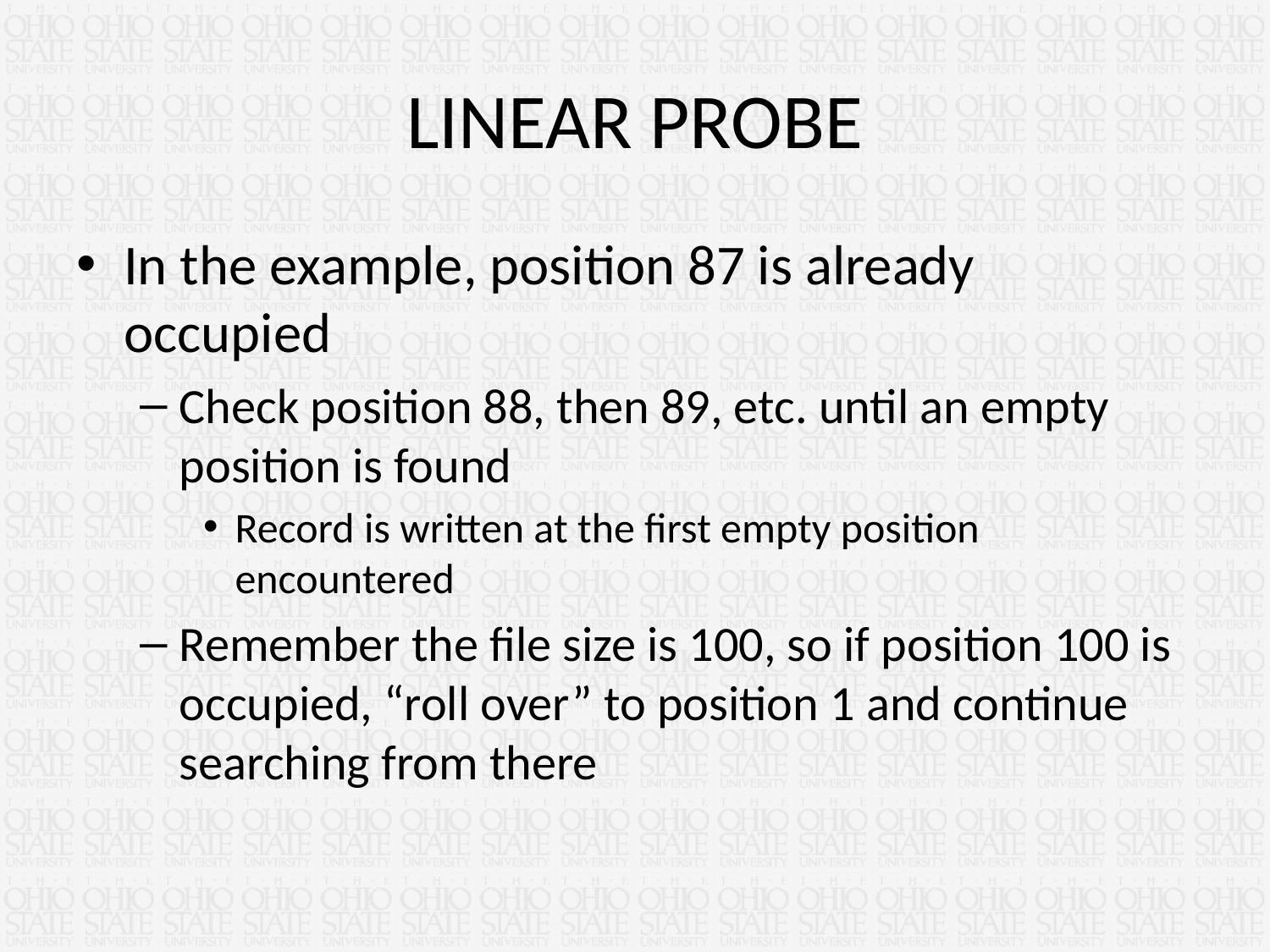

# LINEAR PROBE
In the example, position 87 is already occupied
Check position 88, then 89, etc. until an empty position is found
Record is written at the first empty position encountered
Remember the file size is 100, so if position 100 is occupied, “roll over” to position 1 and continue searching from there